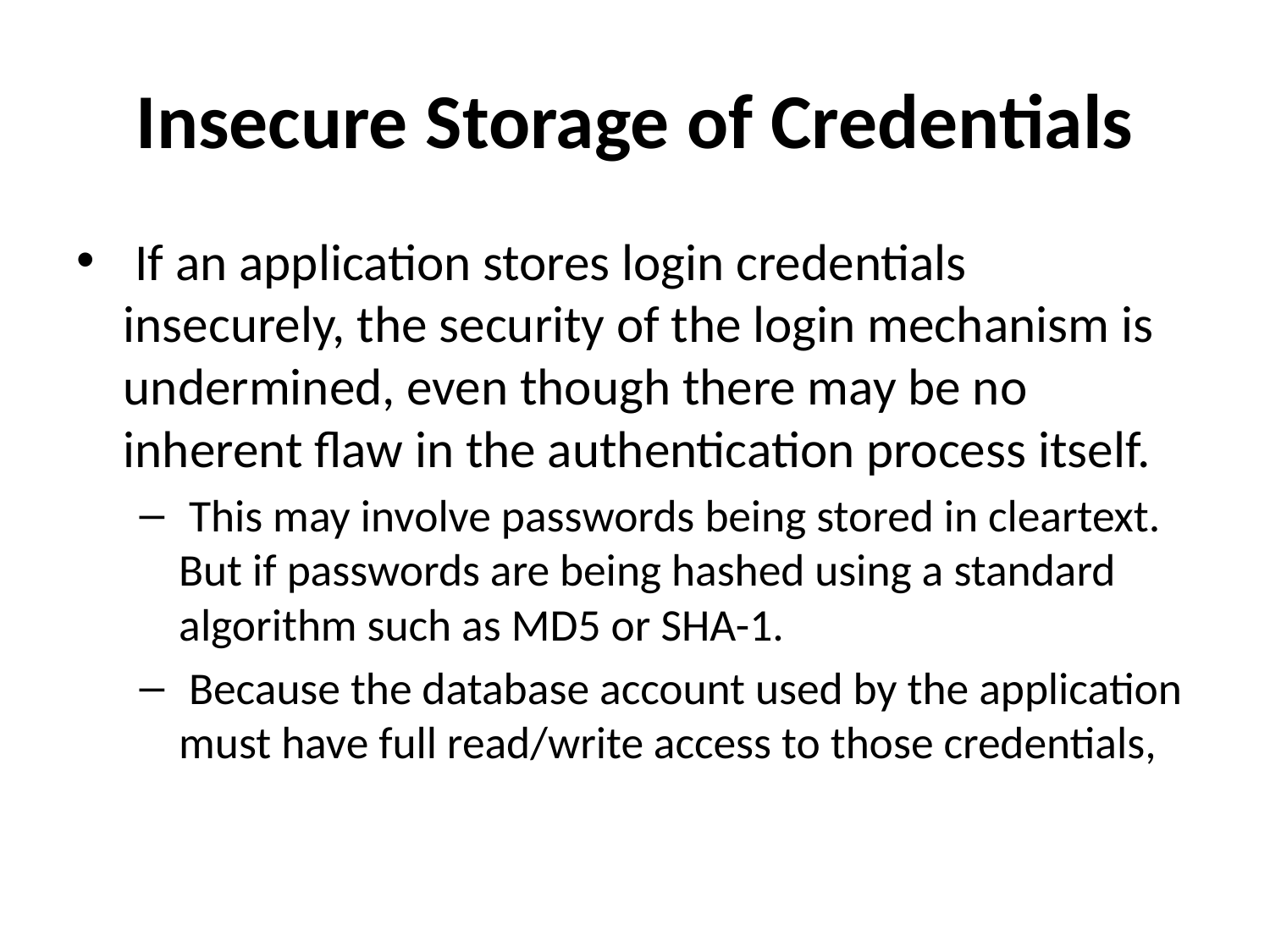

# Insecure Storage of Credentials
 If an application stores login credentials insecurely, the security of the login mechanism is undermined, even though there may be no inherent flaw in the authentication process itself.
 This may involve passwords being stored in cleartext. But if passwords are being hashed using a standard algorithm such as MD5 or SHA-1.
 Because the database account used by the application must have full read/write access to those credentials,